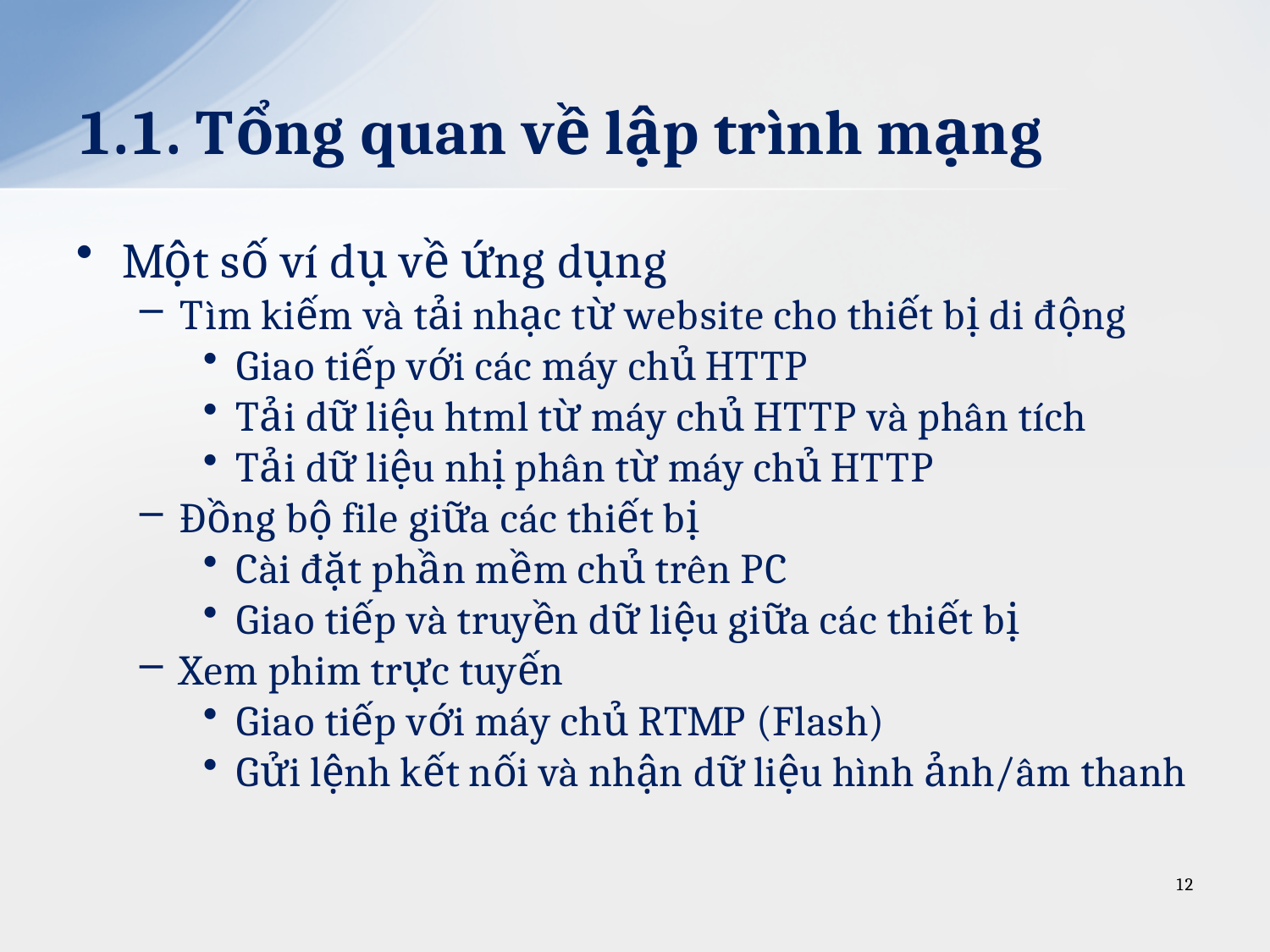

# 1.1. Tổng quan về lập trình mạng
Một số ví dụ về ứng dụng
Tìm kiếm và tải nhạc từ website cho thiết bị di động
Giao tiếp với các máy chủ HTTP
Tải dữ liệu html từ máy chủ HTTP và phân tích
Tải dữ liệu nhị phân từ máy chủ HTTP
Đồng bộ file giữa các thiết bị
Cài đặt phần mềm chủ trên PC
Giao tiếp và truyền dữ liệu giữa các thiết bị
Xem phim trực tuyến
Giao tiếp với máy chủ RTMP (Flash)
Gửi lệnh kết nối và nhận dữ liệu hình ảnh/âm thanh
12